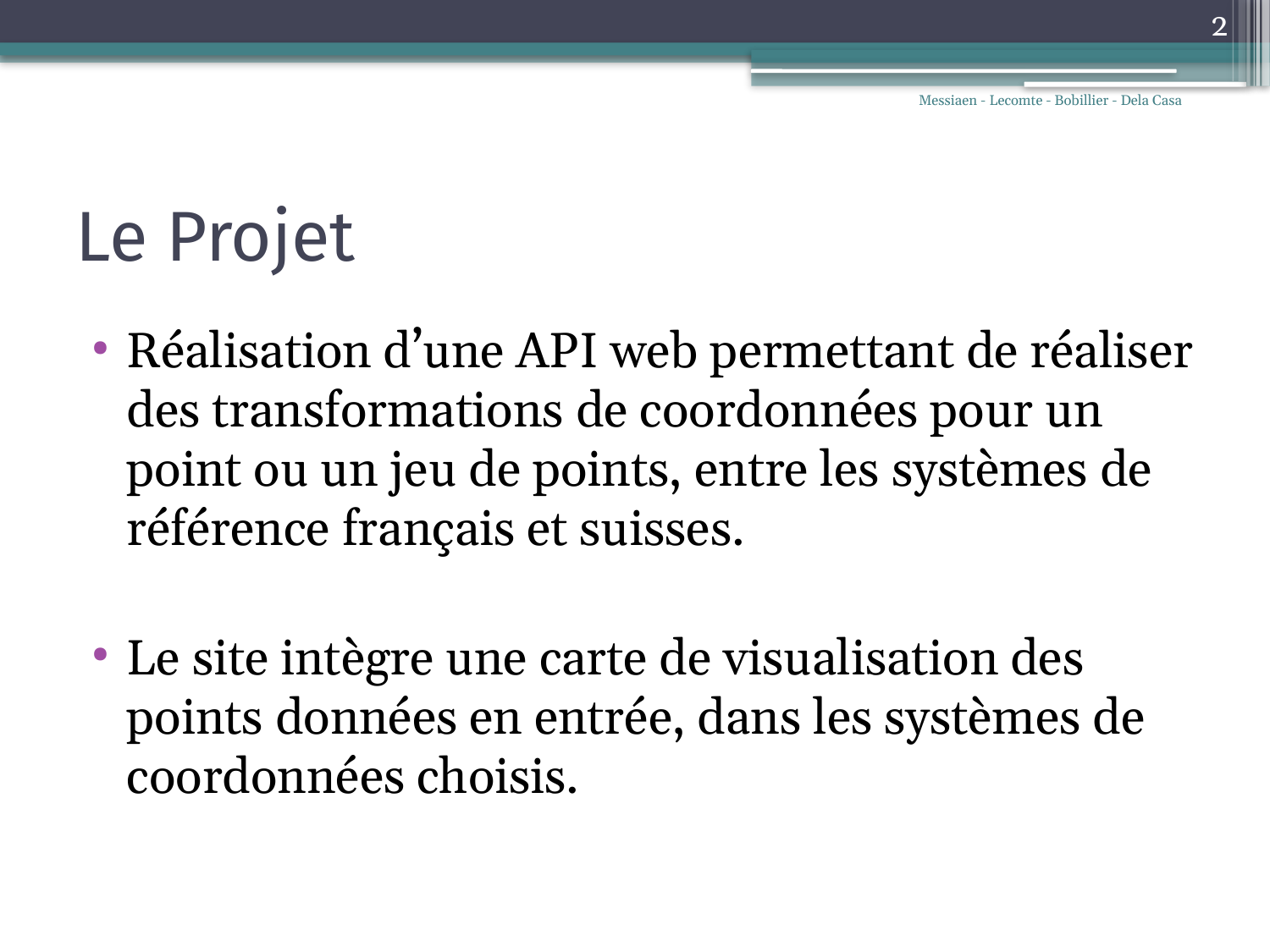

2
Messiaen - Lecomte - Bobillier - Dela Casa
# Le Projet
Réalisation d’une API web permettant de réaliser des transformations de coordonnées pour un point ou un jeu de points, entre les systèmes de référence français et suisses.

Le site intègre une carte de visualisation des points données en entrée, dans les systèmes de coordonnées choisis.